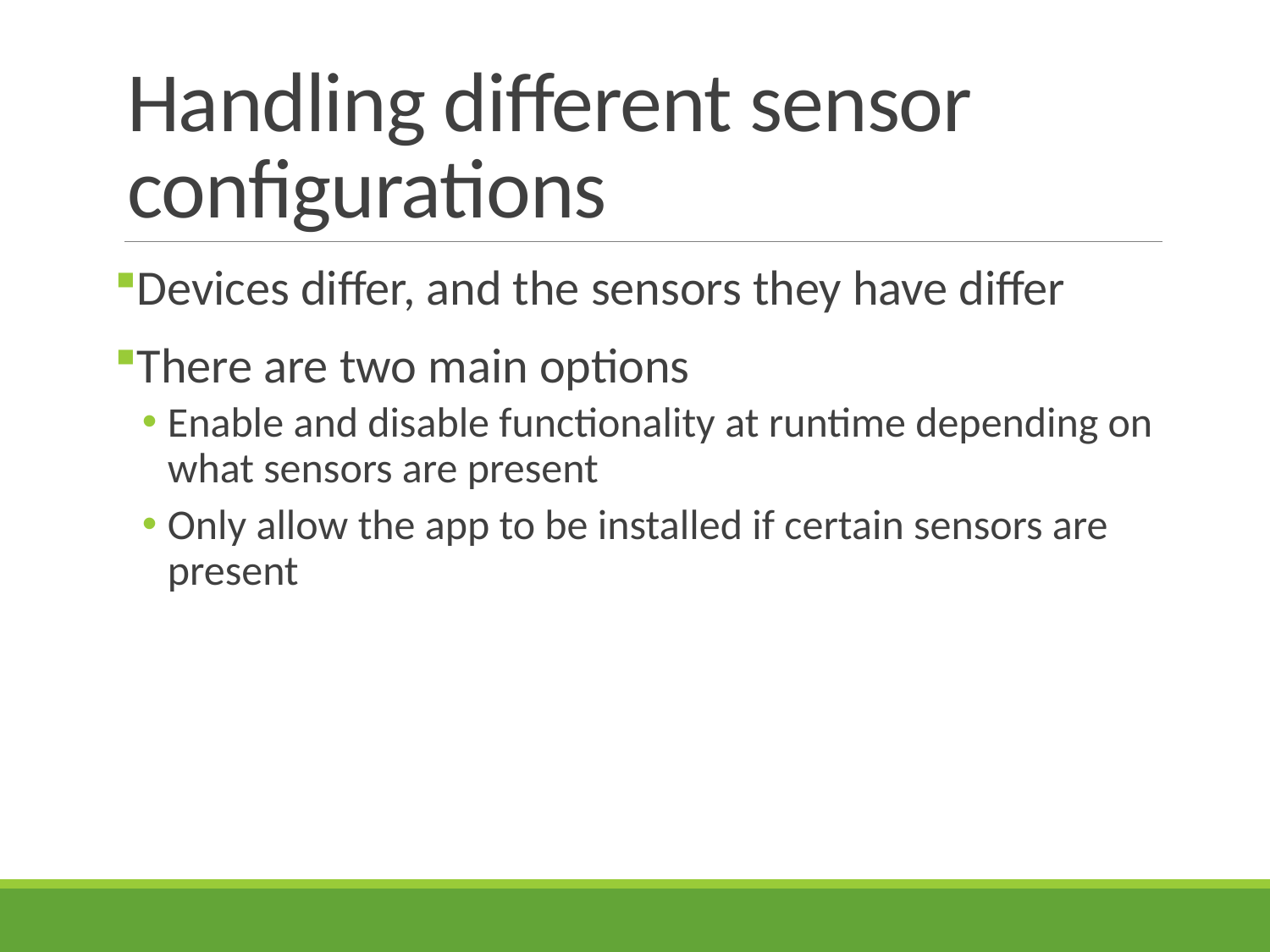

# Handling different sensor configurations
Devices differ, and the sensors they have differ
There are two main options
Enable and disable functionality at runtime depending on what sensors are present
Only allow the app to be installed if certain sensors are present